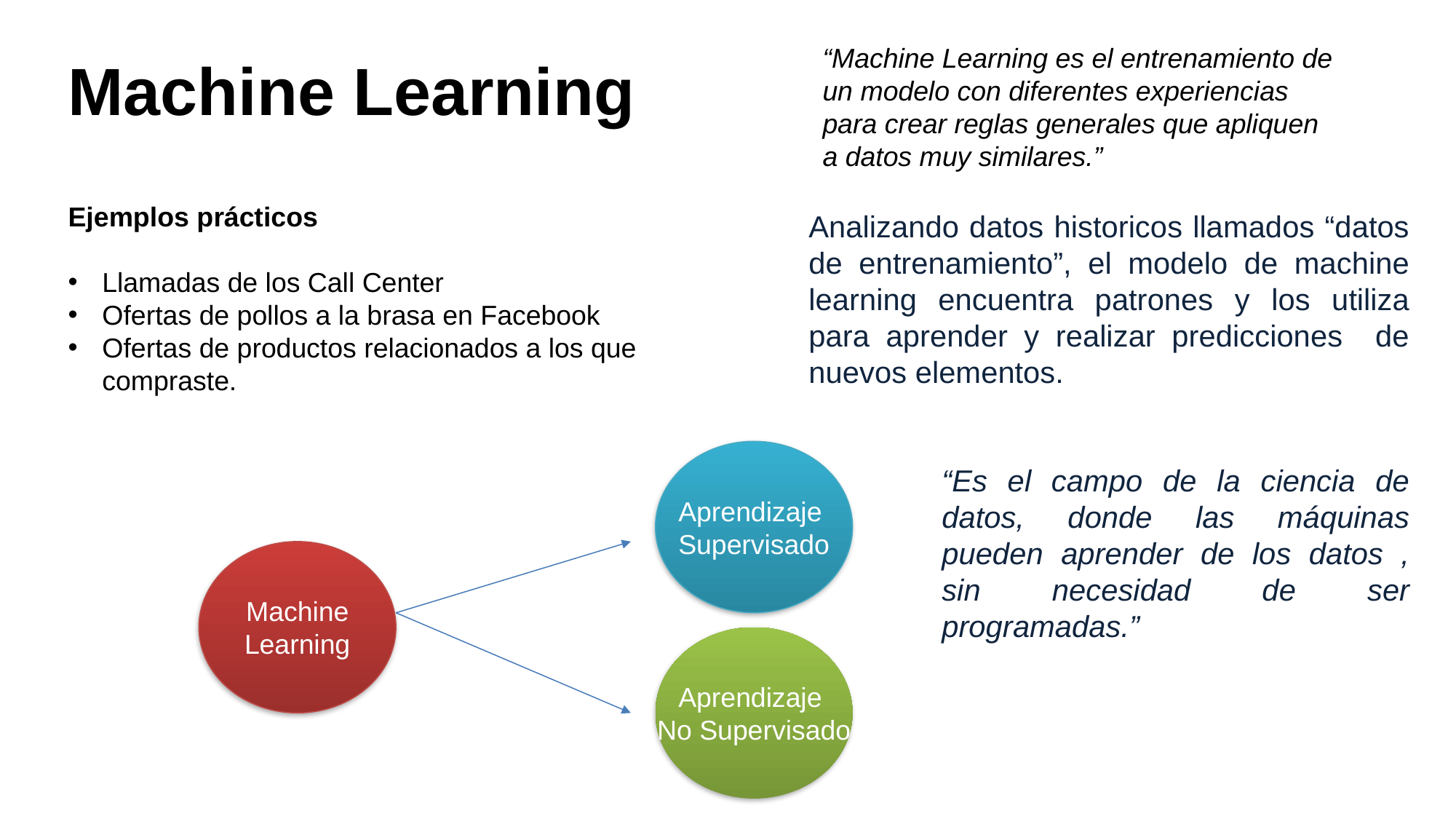

“Machine Learning es el entrenamiento de
un modelo con diferentes experiencias
para crear reglas generales que apliquen
a datos muy similares.”
Machine Learning
Ejemplos prácticos

Llamadas de los Call Center
Ofertas de pollos a la brasa en Facebook
Ofertas de productos relacionados a los que compraste.
Analizando datos historicos llamados “datos de entrenamiento”, el modelo de machine learning encuentra patrones y los utiliza para aprender y realizar predicciones  de nuevos elementos.
Aprendizaje
Supervisado
“Es el campo de la ciencia de datos, donde las máquinas pueden aprender de los datos , sin necesidad de ser programadas.”
Machine Learning
Aprendizaje
No Supervisado